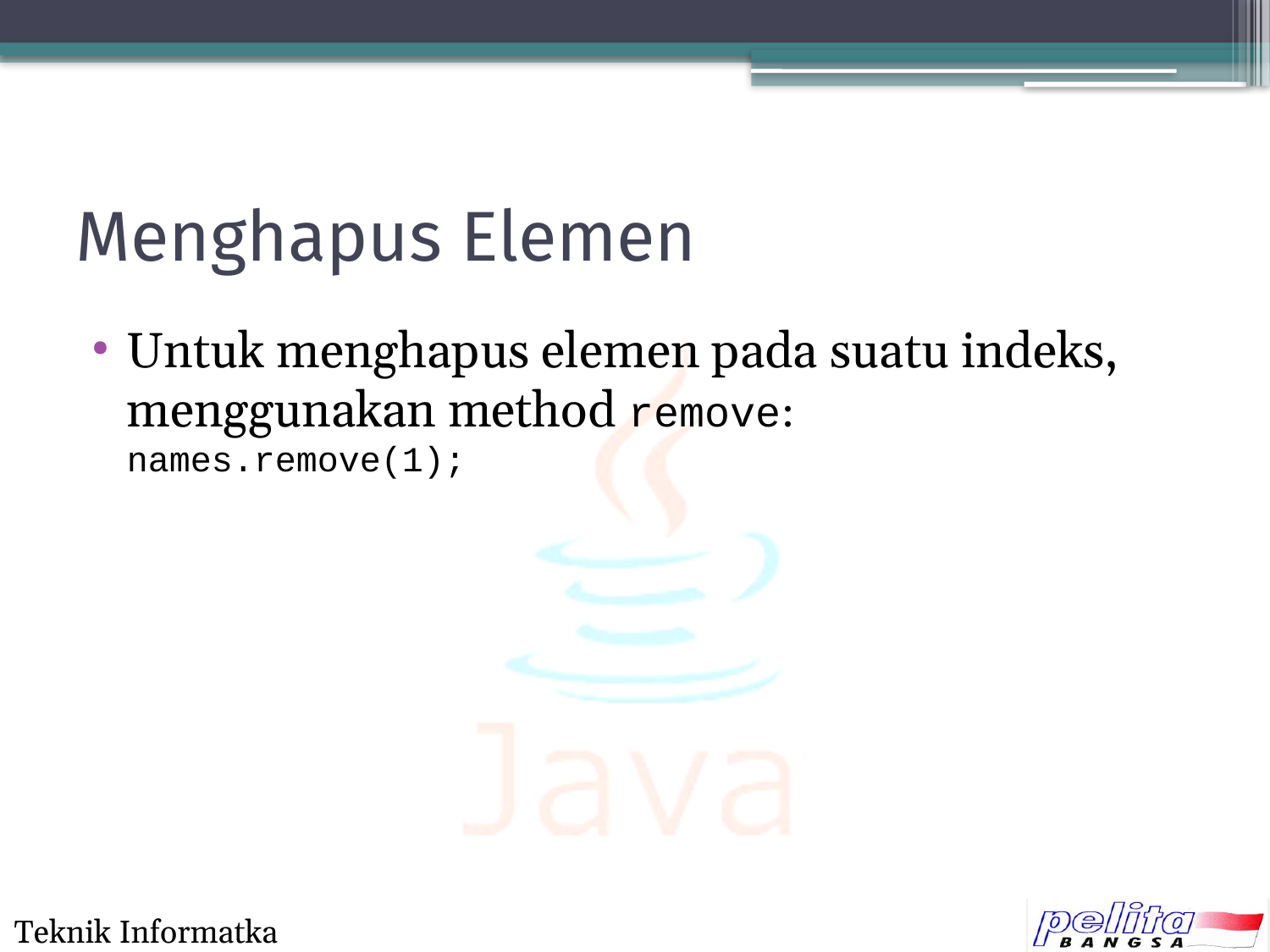

# Menghapus Elemen
Untuk menghapus elemen pada suatu indeks, menggunakan method remove:
names.remove(1);